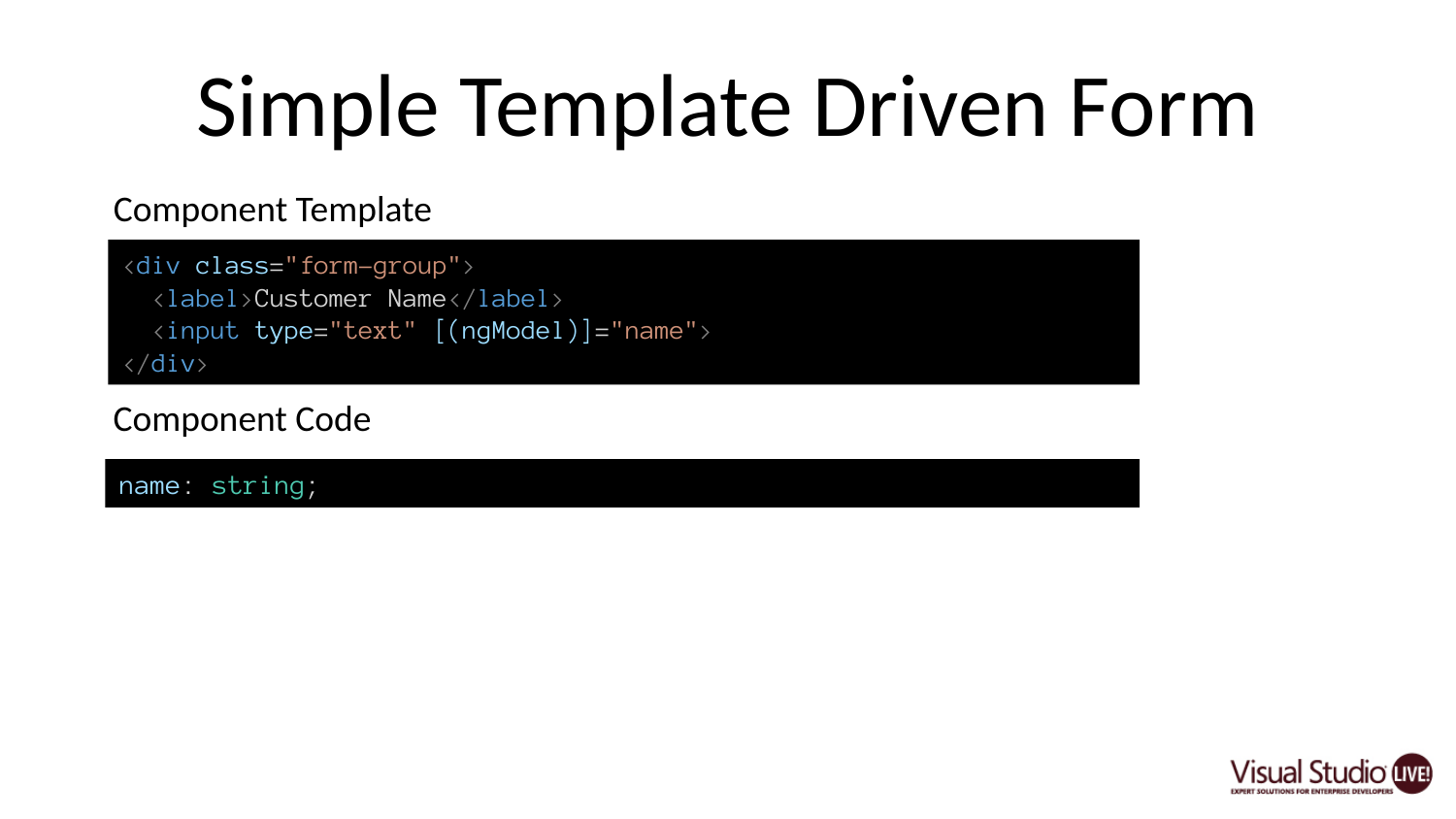

# Simple Template Driven Form
Component Template
<div class="form-group">
  <label>Customer Name</label>
  <input type="text" [(ngModel)]="name">
</div>
Component Code
name: string;